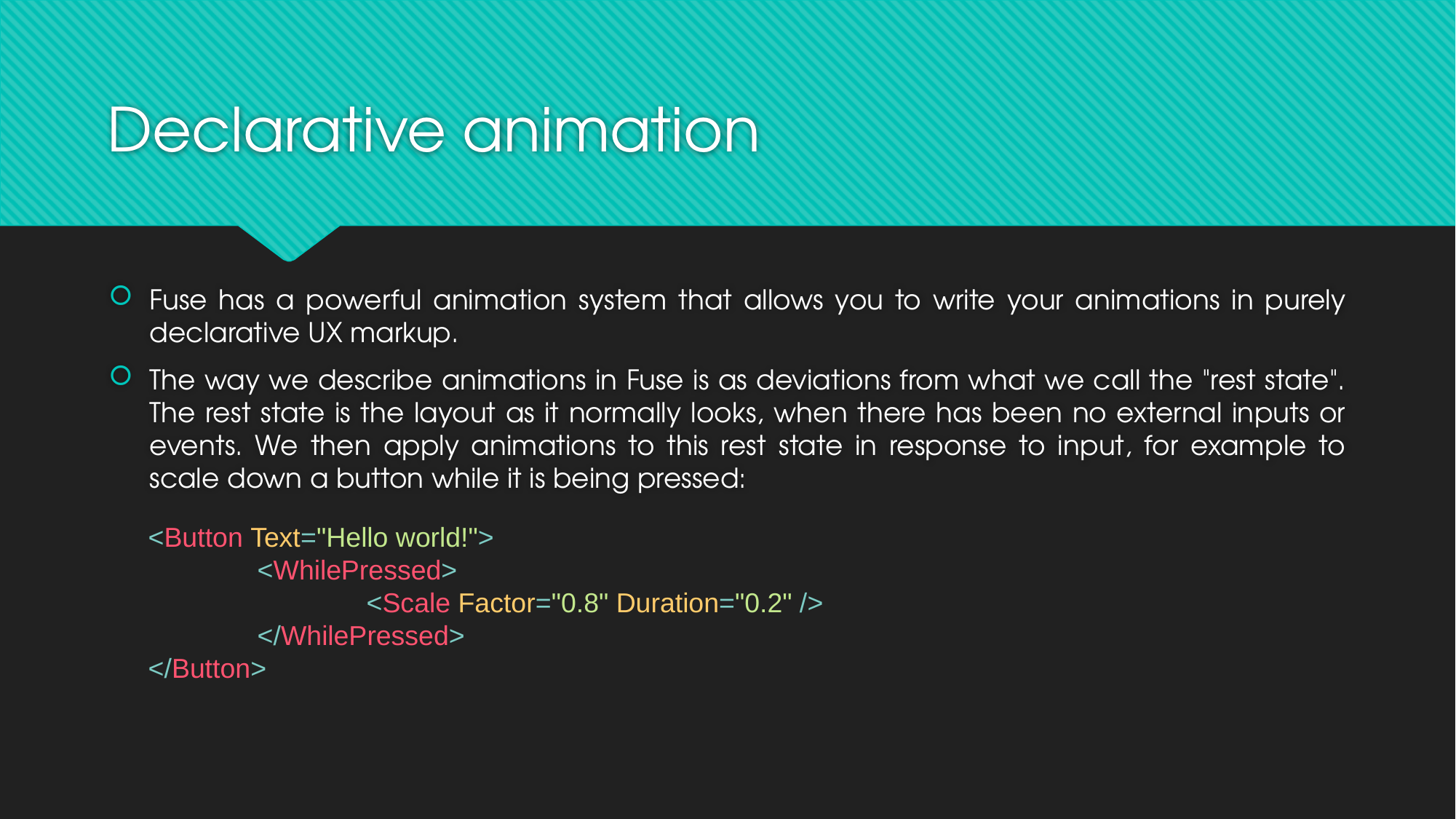

# Declarative animation
Fuse has a powerful animation system that allows you to write your animations in purely declarative UX markup.
The way we describe animations in Fuse is as deviations from what we call the "rest state". The rest state is the layout as it normally looks, when there has been no external inputs or events. We then apply animations to this rest state in response to input, for example to scale down a button while it is being pressed:

<Button Text="Hello world!">
	<WhilePressed>
		<Scale Factor="0.8" Duration="0.2" />
	</WhilePressed>
</Button>